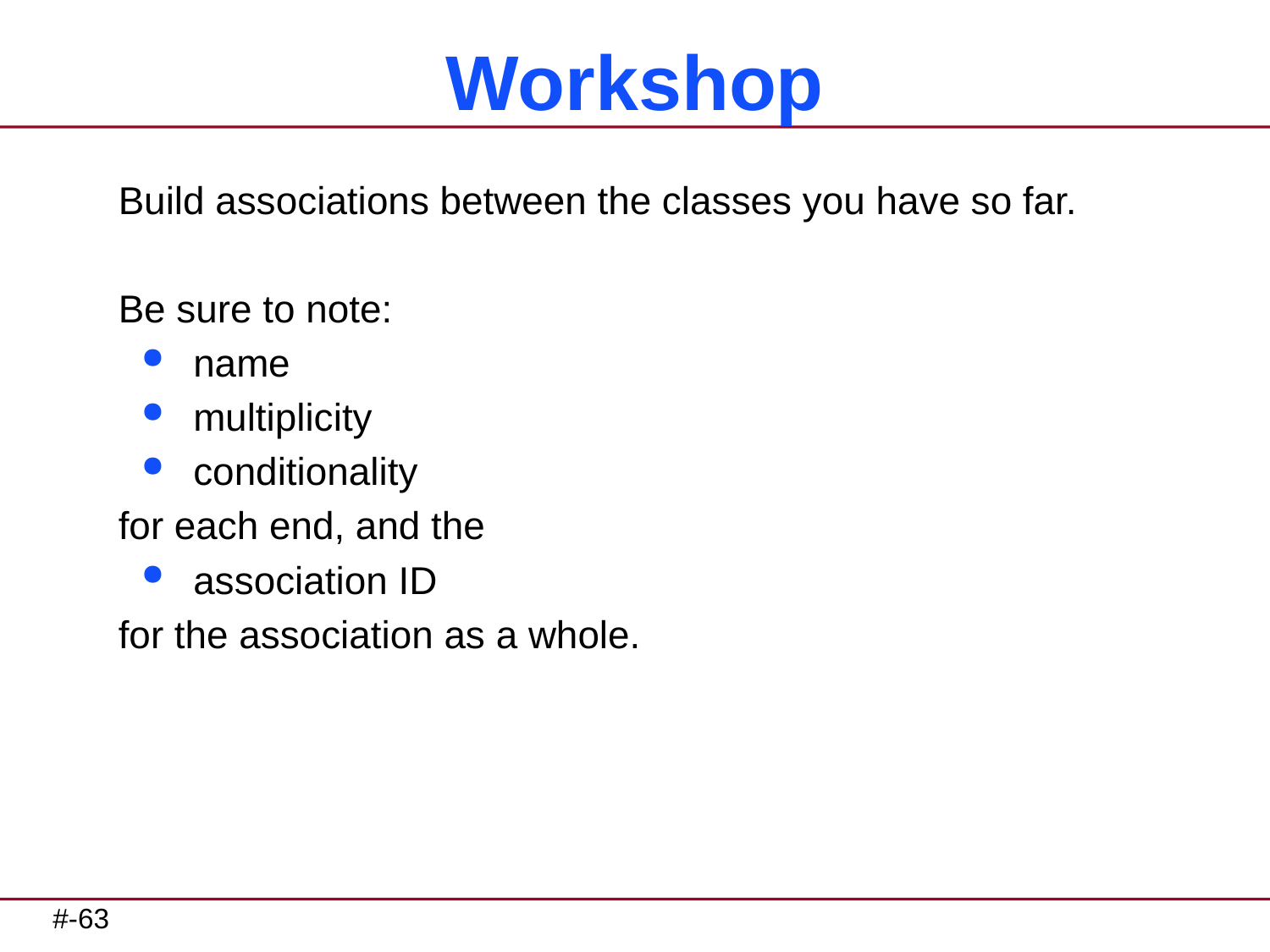

# Workshop
Build associations between the classes you have so far.

Be sure to note:
name
multiplicity
conditionality
for each end, and the
association ID
for the association as a whole.